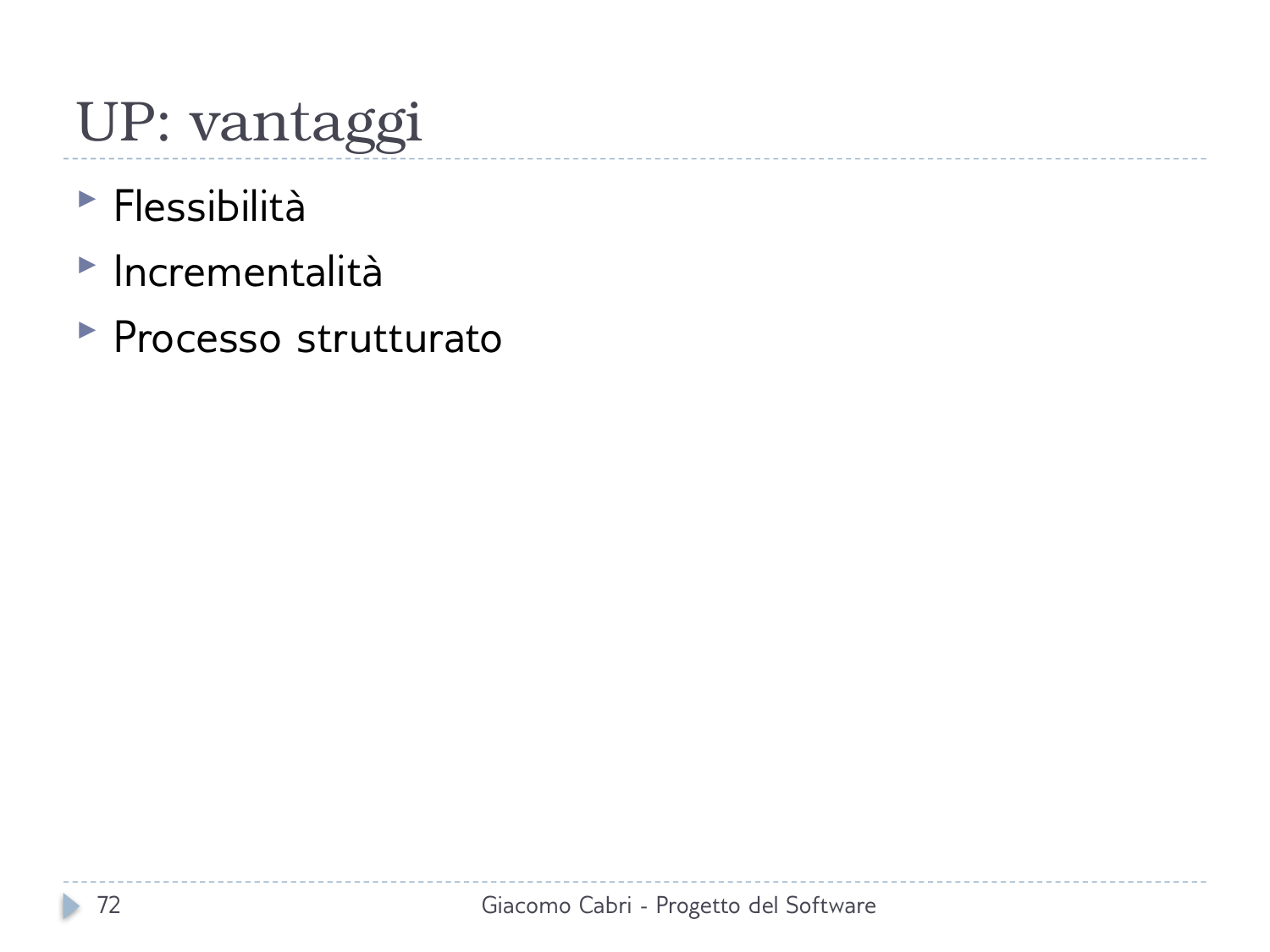

# UP: vantaggi
Flessibilità
Incrementalità
Processo strutturato
72
Giacomo Cabri - Progetto del Software